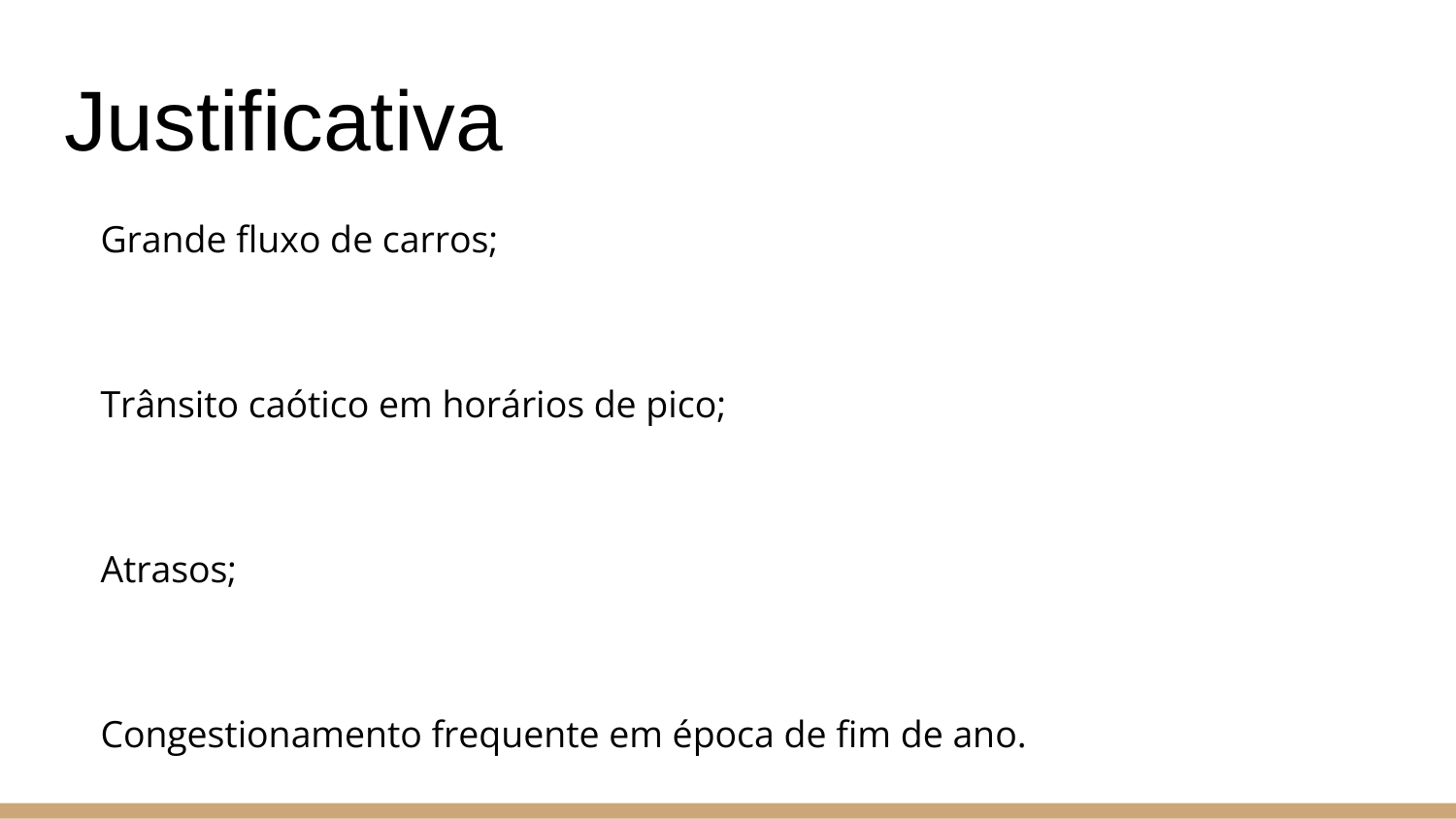

# Justificativa
Grande fluxo de carros;

Trânsito caótico em horários de pico;

Atrasos;

Congestionamento frequente em época de fim de ano.